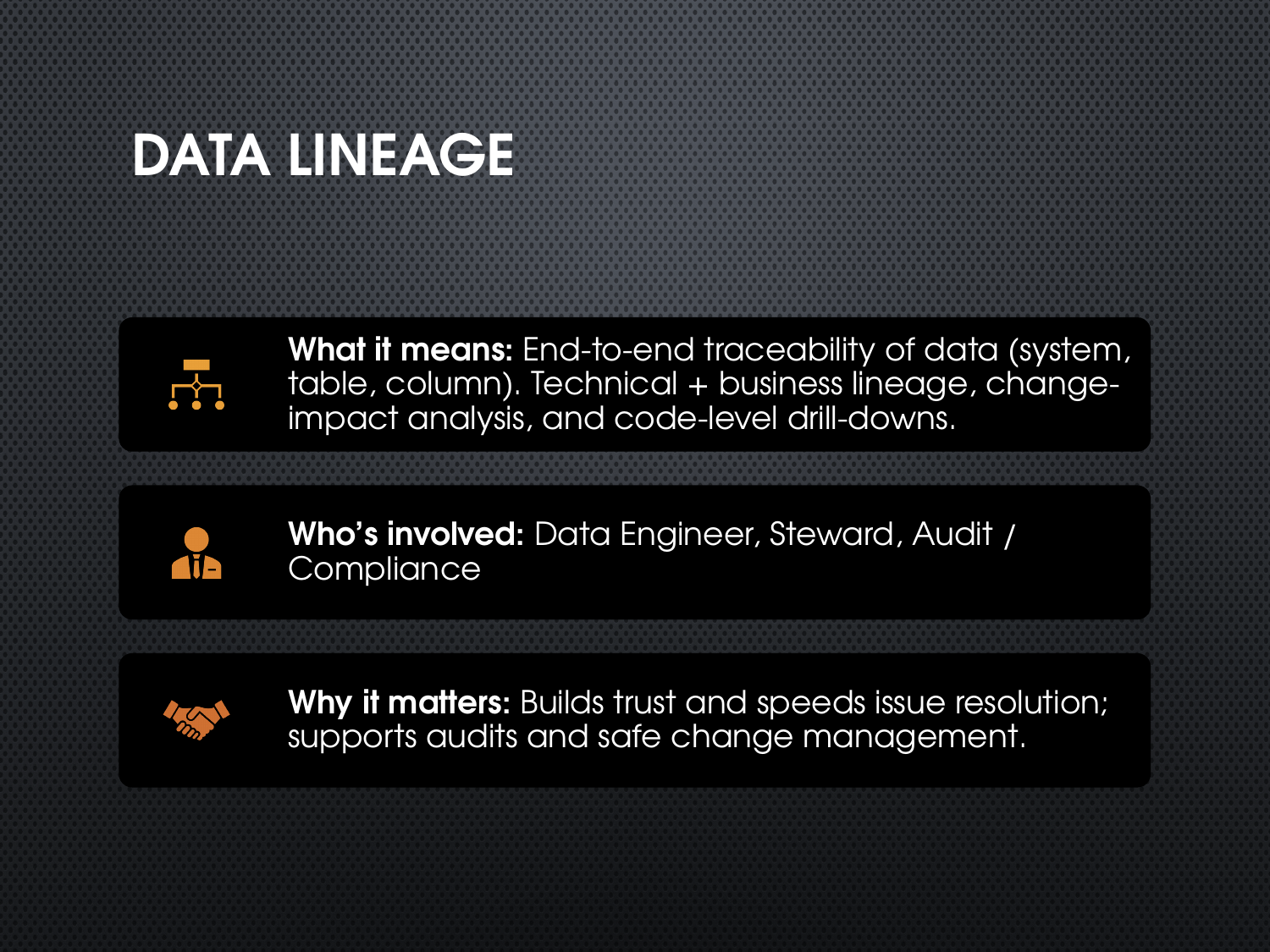

# Data Lineage
What it means: End-to-end traceability of data (system, table, column). Technical + business lineage, change-impact analysis, and code-level drill-downs.
Who’s involved: Data Engineer, Steward, Audit / Compliance
Why it matters: Builds trust and speeds issue resolution; supports audits and safe change management.